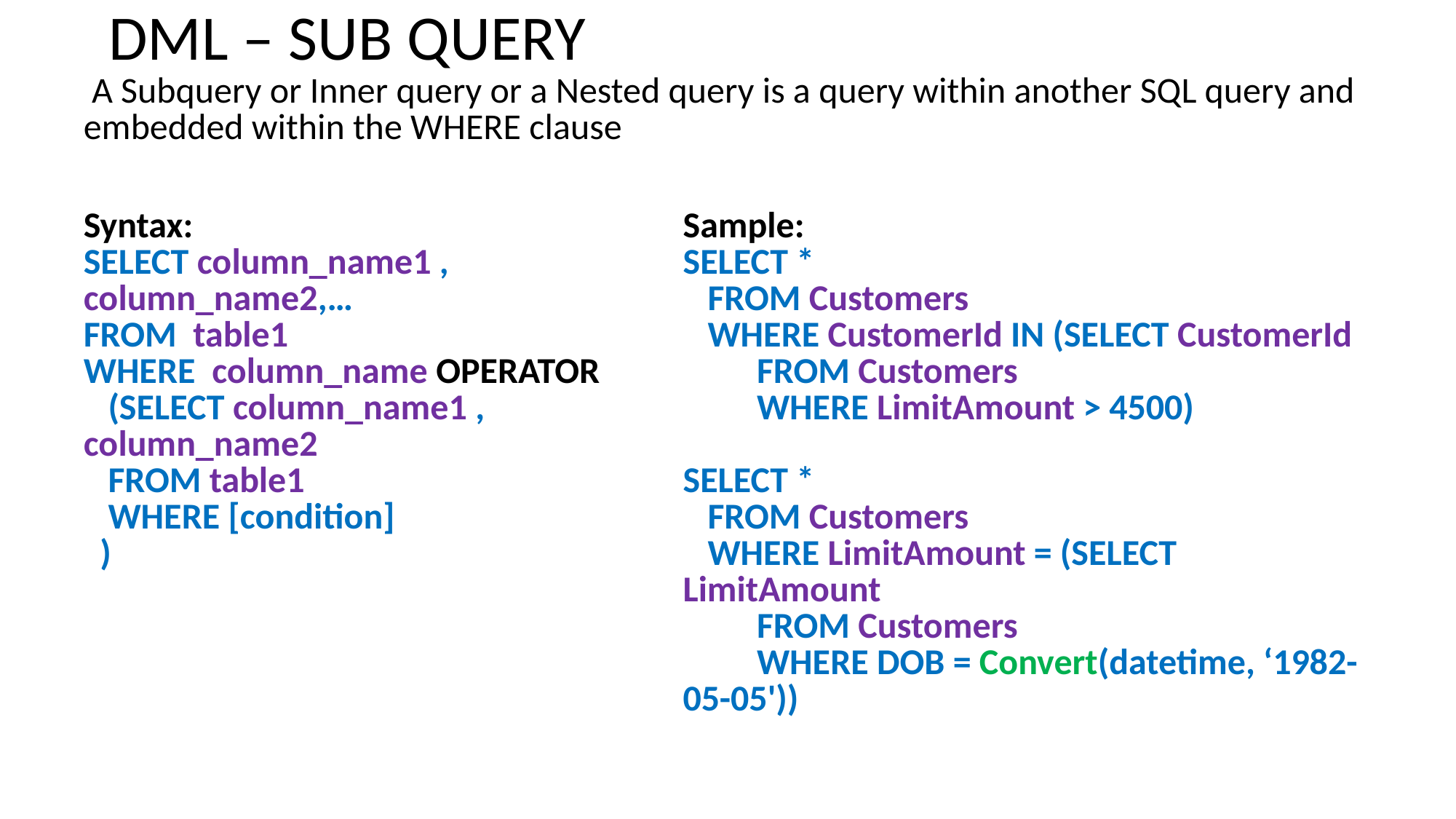

# DML – SUB QUERY
| A Subquery or Inner query or a Nested query is a query within another SQL query and embedded within the WHERE clause |
| --- |

| Syntax: SELECT column\_name1 , column\_name2,… FROM table1 WHERE column\_name OPERATOR (SELECT column\_name1 , column\_name2 FROM table1 WHERE [condition] ) | Sample: SELECT \* FROM Customers WHERE CustomerId IN (SELECT CustomerId FROM Customers WHERE LimitAmount > 4500) SELECT \* FROM Customers WHERE LimitAmount = (SELECT LimitAmount FROM Customers WHERE DOB = Convert(datetime, ‘1982-05-05')) |
| --- | --- |